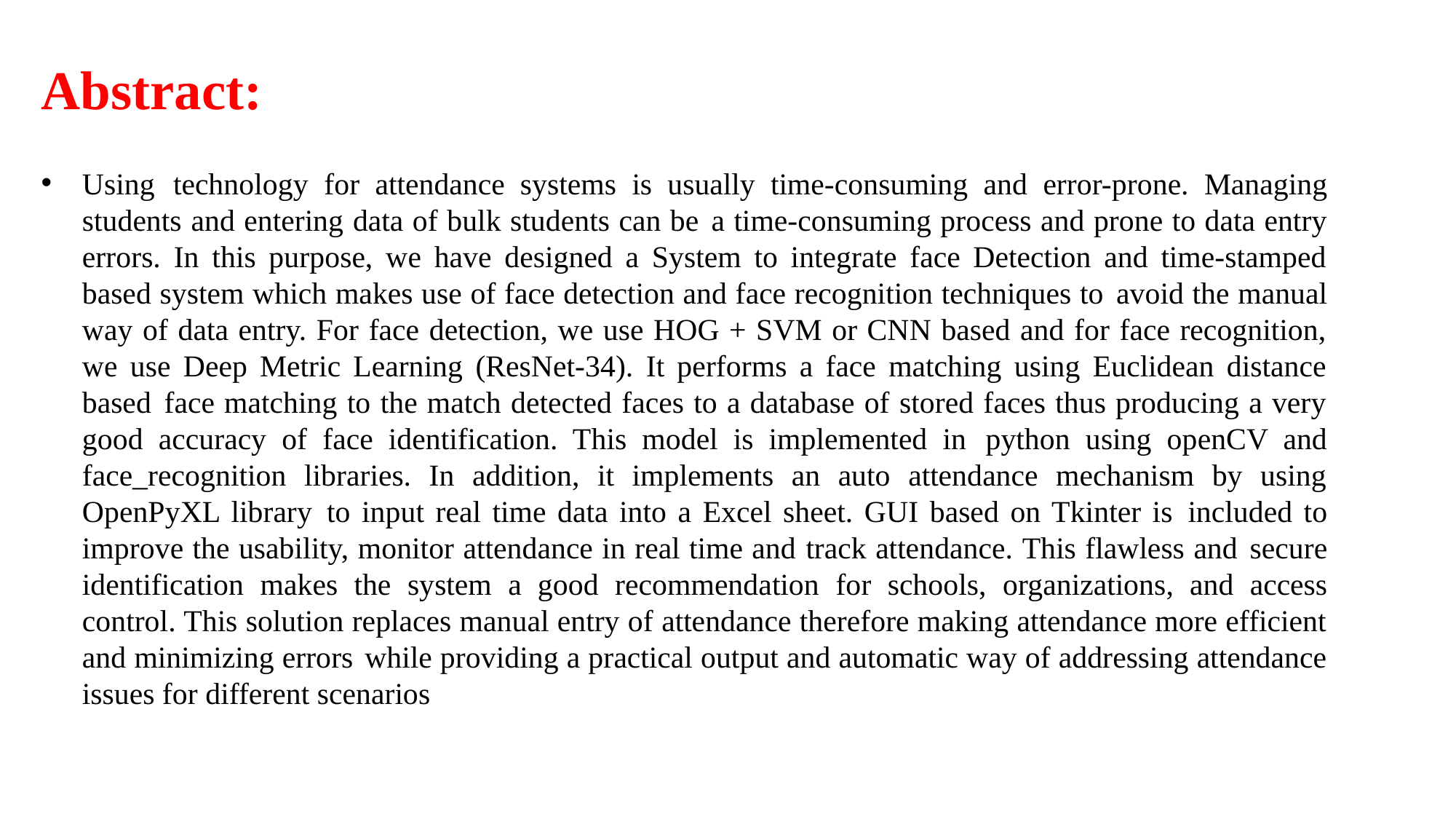

Abstract:

Using technology for attendance systems is usually time-consuming and error-prone. Managing students and entering data of bulk students can be a time-consuming process and prone to data entry errors. In this purpose, we have designed a System to integrate face Detection and time-stamped based system which makes use of face detection and face recognition techniques to avoid the manual way of data entry. For face detection, we use HOG + SVM or CNN based and for face recognition, we use Deep Metric Learning (ResNet-34). It performs a face matching using Euclidean distance based face matching to the match detected faces to a database of stored faces thus producing a very good accuracy of face identification. This model is implemented in python using openCV and face_recognition libraries. In addition, it implements an auto attendance mechanism by using OpenPyXL library to input real time data into a Excel sheet. GUI based on Tkinter is included to improve the usability, monitor attendance in real time and track attendance. This flawless and secure identification makes the system a good recommendation for schools, organizations, and access control. This solution replaces manual entry of attendance therefore making attendance more efficient and minimizing errors while providing a practical output and automatic way of addressing attendance issues for different scenarios